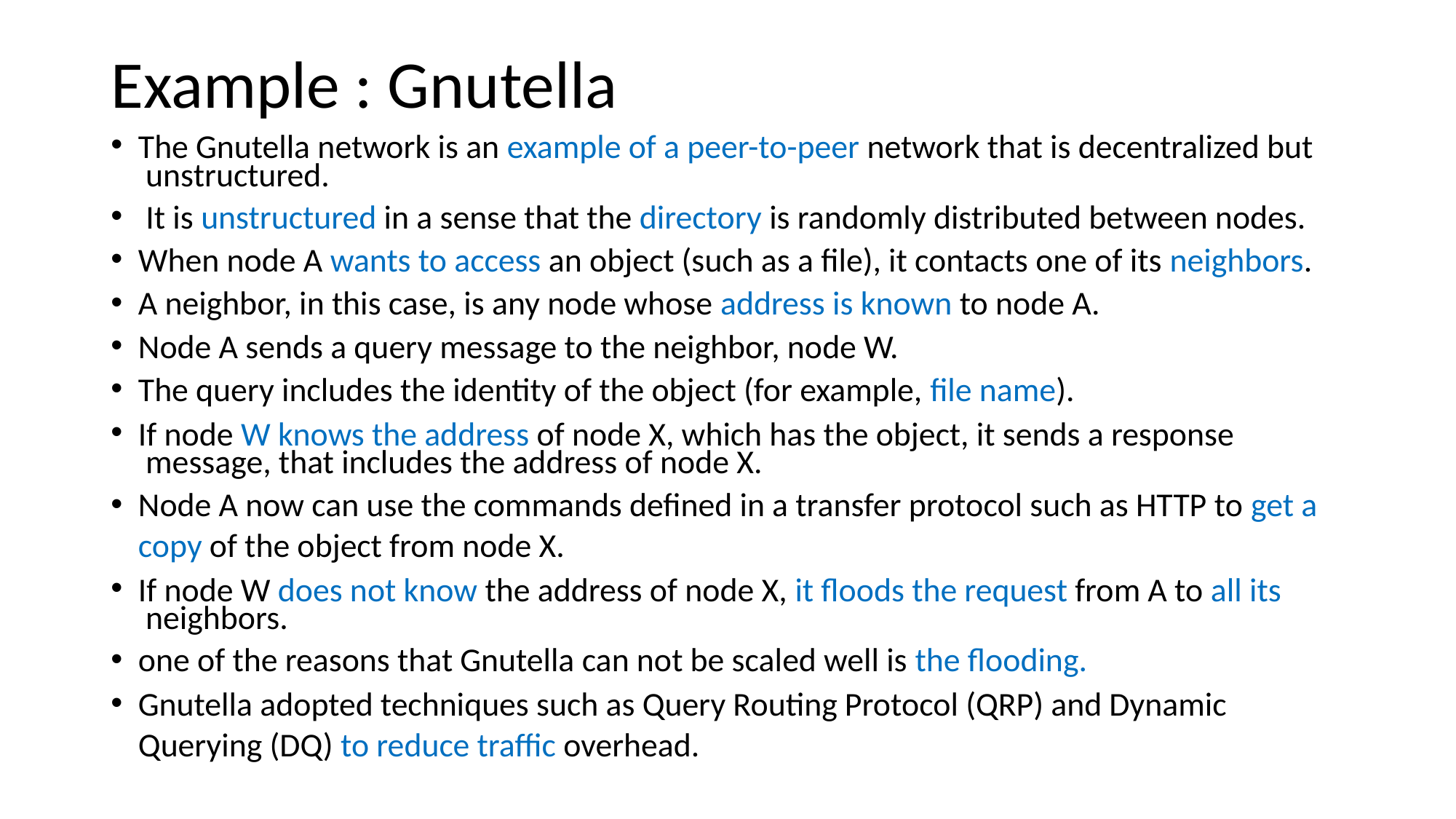

# Example : Gnutella
The Gnutella network is an example of a peer-to-peer network that is decentralized but  unstructured.
It is unstructured in a sense that the directory is randomly distributed between nodes.
When node A wants to access an object (such as a file), it contacts one of its neighbors.
A neighbor, in this case, is any node whose address is known to node A.
Node A sends a query message to the neighbor, node W.
The query includes the identity of the object (for example, file name).
If node W knows the address of node X, which has the object, it sends a response  message, that includes the address of node X.
Node A now can use the commands defined in a transfer protocol such as HTTP to get a
copy of the object from node X.
If node W does not know the address of node X, it floods the request from A to all its  neighbors.
one of the reasons that Gnutella can not be scaled well is the flooding.
Gnutella adopted techniques such as Query Routing Protocol (QRP) and Dynamic
Querying (DQ) to reduce traffic overhead.